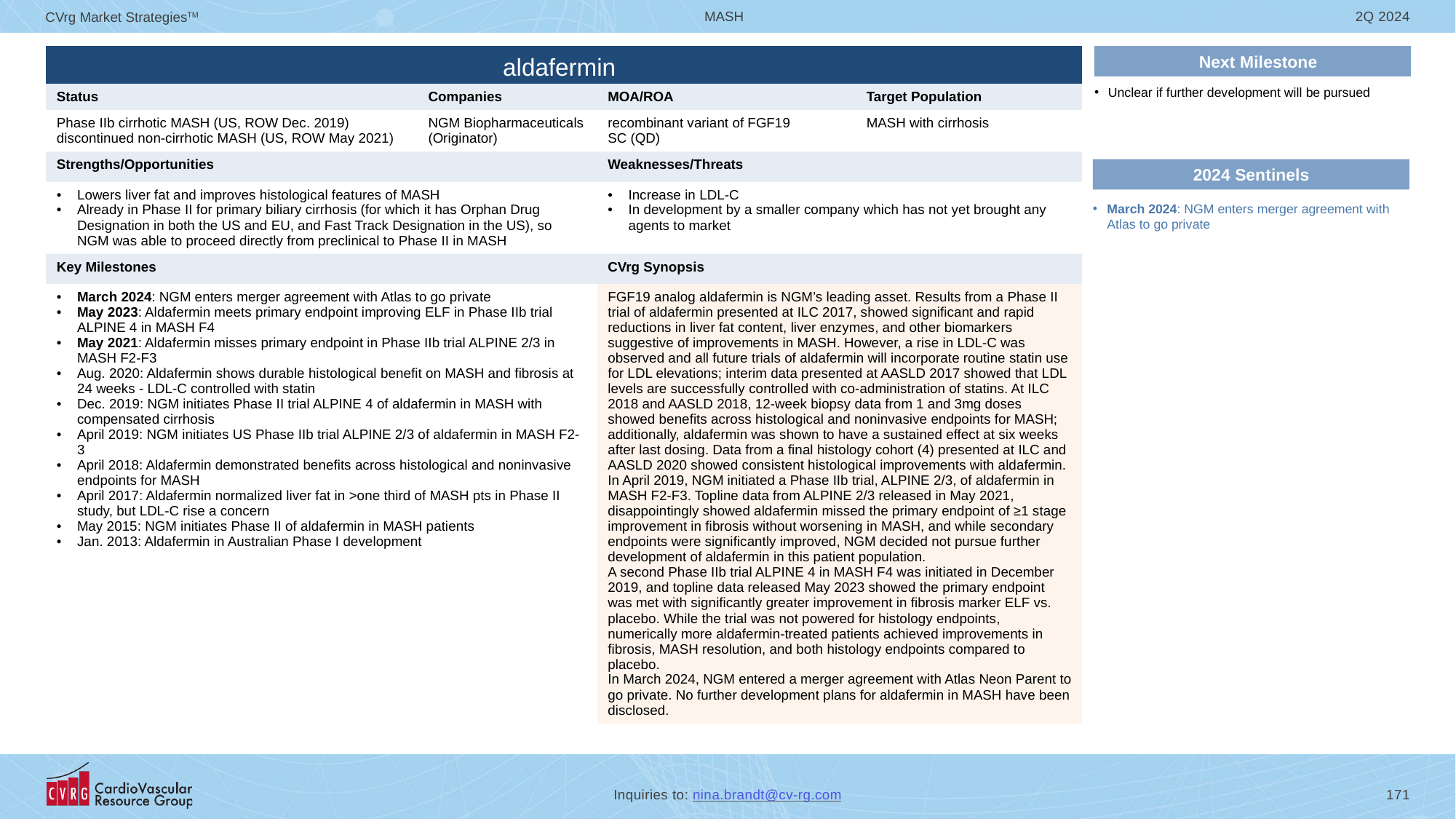

# aldafermin
Next Milestone
|  |  |  |  |
| --- | --- | --- | --- |
| Status | Companies | MOA/ROA | Target Population |
| Phase IIb cirrhotic MASH (US, ROW Dec. 2019) discontinued non-cirrhotic MASH (US, ROW May 2021) | NGM Biopharmaceuticals (Originator) | recombinant variant of FGF19 SC (QD) | MASH with cirrhosis |
| Strengths/Opportunities |  | Weaknesses/Threats |  |
| Lowers liver fat and improves histological features of MASH Already in Phase II for primary biliary cirrhosis (for which it has Orphan Drug Designation in both the US and EU, and Fast Track Designation in the US), so NGM was able to proceed directly from preclinical to Phase II in MASH |  | Increase in LDL-C In development by a smaller company which has not yet brought any agents to market |  |
| Key Milestones |  | CVrg Synopsis |  |
| March 2024: NGM enters merger agreement with Atlas to go private May 2023: Aldafermin meets primary endpoint improving ELF in Phase IIb trial ALPINE 4 in MASH F4 May 2021: Aldafermin misses primary endpoint in Phase IIb trial ALPINE 2/3 in MASH F2-F3 Aug. 2020: Aldafermin shows durable histological benefit on MASH and fibrosis at 24 weeks - LDL-C controlled with statin Dec. 2019: NGM initiates Phase II trial ALPINE 4 of aldafermin in MASH with compensated cirrhosis April 2019: NGM initiates US Phase IIb trial ALPINE 2/3 of aldafermin in MASH F2-3 April 2018: Aldafermin demonstrated benefits across histological and noninvasive endpoints for MASH April 2017: Aldafermin normalized liver fat in >one third of MASH pts in Phase II study, but LDL-C rise a concern May 2015: NGM initiates Phase II of aldafermin in MASH patients Jan. 2013: Aldafermin in Australian Phase I development |  | FGF19 analog aldafermin is NGM’s leading asset. Results from a Phase II trial of aldafermin presented at ILC 2017, showed significant and rapid reductions in liver fat content, liver enzymes, and other biomarkers suggestive of improvements in MASH. However, a rise in LDL-C was observed and all future trials of aldafermin will incorporate routine statin use for LDL elevations; interim data presented at AASLD 2017 showed that LDL levels are successfully controlled with co-administration of statins. At ILC 2018 and AASLD 2018, 12-week biopsy data from 1 and 3mg doses showed benefits across histological and noninvasive endpoints for MASH; additionally, aldafermin was shown to have a sustained effect at six weeks after last dosing. Data from a final histology cohort (4) presented at ILC and AASLD 2020 showed consistent histological improvements with aldafermin. In April 2019, NGM initiated a Phase IIb trial, ALPINE 2/3, of aldafermin in MASH F2-F3. Topline data from ALPINE 2/3 released in May 2021, disappointingly showed aldafermin missed the primary endpoint of ≥1 stage improvement in fibrosis without worsening in MASH, and while secondary endpoints were significantly improved, NGM decided not pursue further development of aldafermin in this patient population. A second Phase IIb trial ALPINE 4 in MASH F4 was initiated in December 2019, and topline data released May 2023 showed the primary endpoint was met with significantly greater improvement in fibrosis marker ELF vs. placebo. While the trial was not powered for histology endpoints, numerically more aldafermin-treated patients achieved improvements in fibrosis, MASH resolution, and both histology endpoints compared to placebo. In March 2024, NGM entered a merger agreement with Atlas Neon Parent to go private. No further development plans for aldafermin in MASH have been disclosed. |  |

Unclear if further development will be pursued
2024 Sentinels
March 2024: NGM enters merger agreement with Atlas to go private